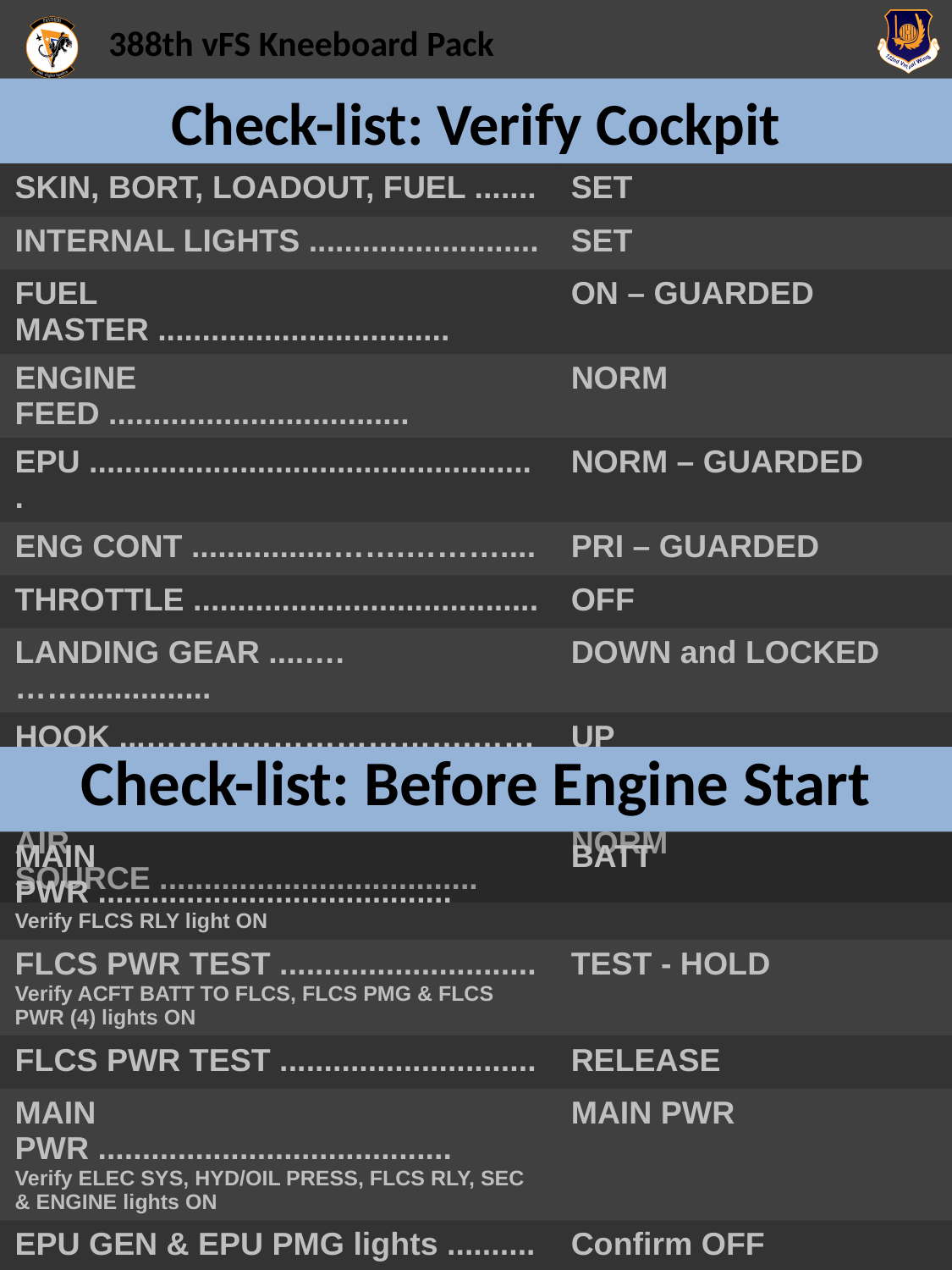

# Check-list: Verify Cockpit
| SKIN, BORT, LOADOUT, FUEL ....... | SET |
| --- | --- |
| INTERNAL LIGHTS .......................... | SET |
| FUEL MASTER ................................. | ON – GUARDED |
| ENGINE FEED .................................. | NORM |
| EPU ................................................... | NORM – GUARDED |
| ENG CONT ................…….……….... | PRI – GUARDED |
| THROTTLE ....................................... | OFF |
| LANDING GEAR ....….……............... | DOWN and LOCKED |
| HOOK ...………………………….…… | UP |
| MASTER ARM ...……………..……… | SAFE (OFF) |
| AIR SOURCE .................................... | NORM |
Check-list: Before Engine Start
| MAIN PWR ........................................ Verify FLCS RLY light ON | BATT |
| --- | --- |
| FLCS PWR TEST ............................. Verify ACFT BATT TO FLCS, FLCS PMG & FLCS PWR (4) lights ON | TEST - HOLD |
| FLCS PWR TEST ............................. | RELEASE |
| MAIN PWR ........................................ Verify ELEC SYS, HYD/OIL PRESS, FLCS RLY, SEC & ENGINE lights ON | MAIN PWR |
| EPU GEN & EPU PMG lights .......... | Confirm OFF |
| RADIOS .....................…….……….... | SET & CHECK IN |